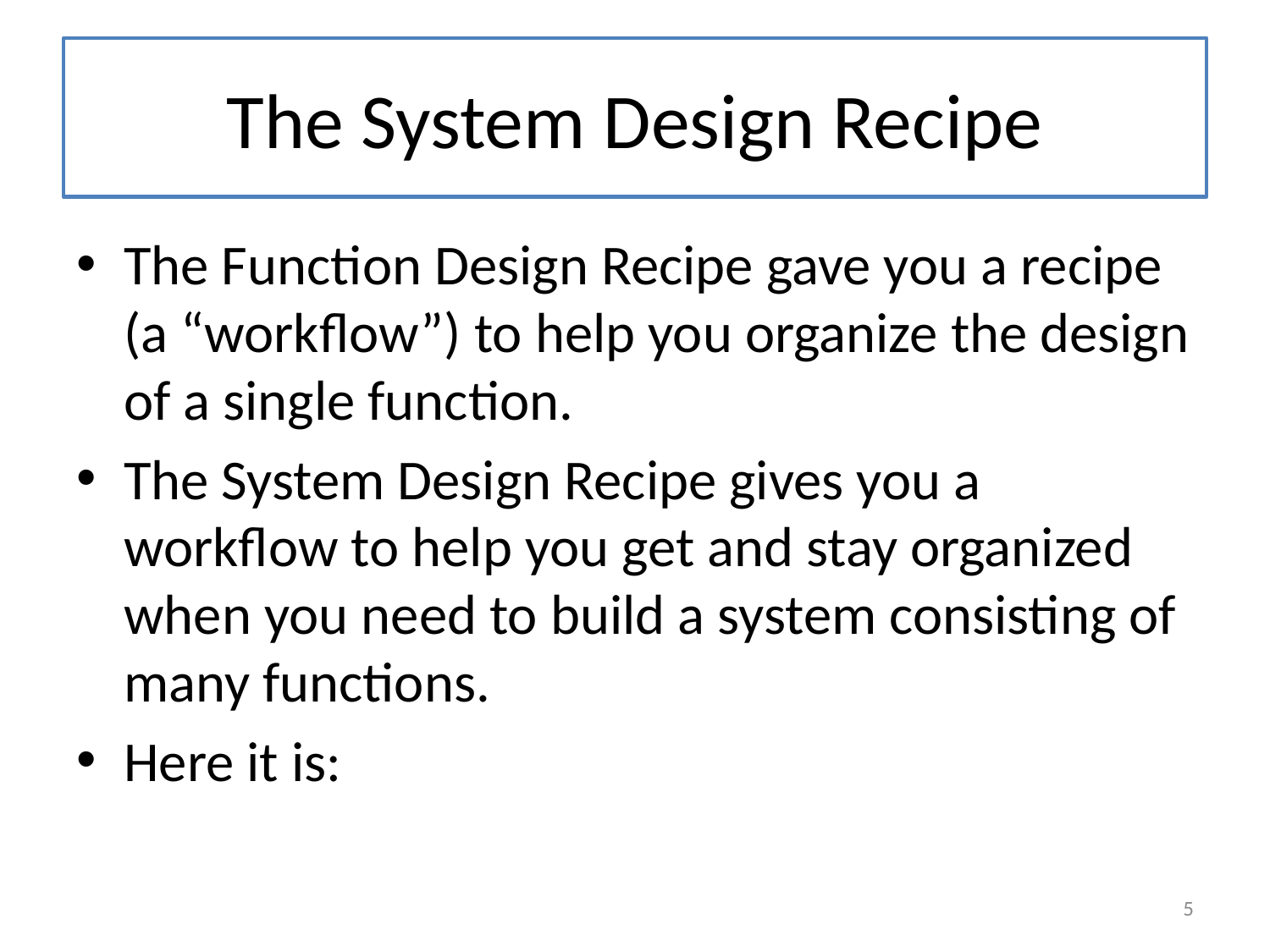

# The System Design Recipe
The Function Design Recipe gave you a recipe (a “workflow”) to help you organize the design of a single function.
The System Design Recipe gives you a workflow to help you get and stay organized when you need to build a system consisting of many functions.
Here it is:
5